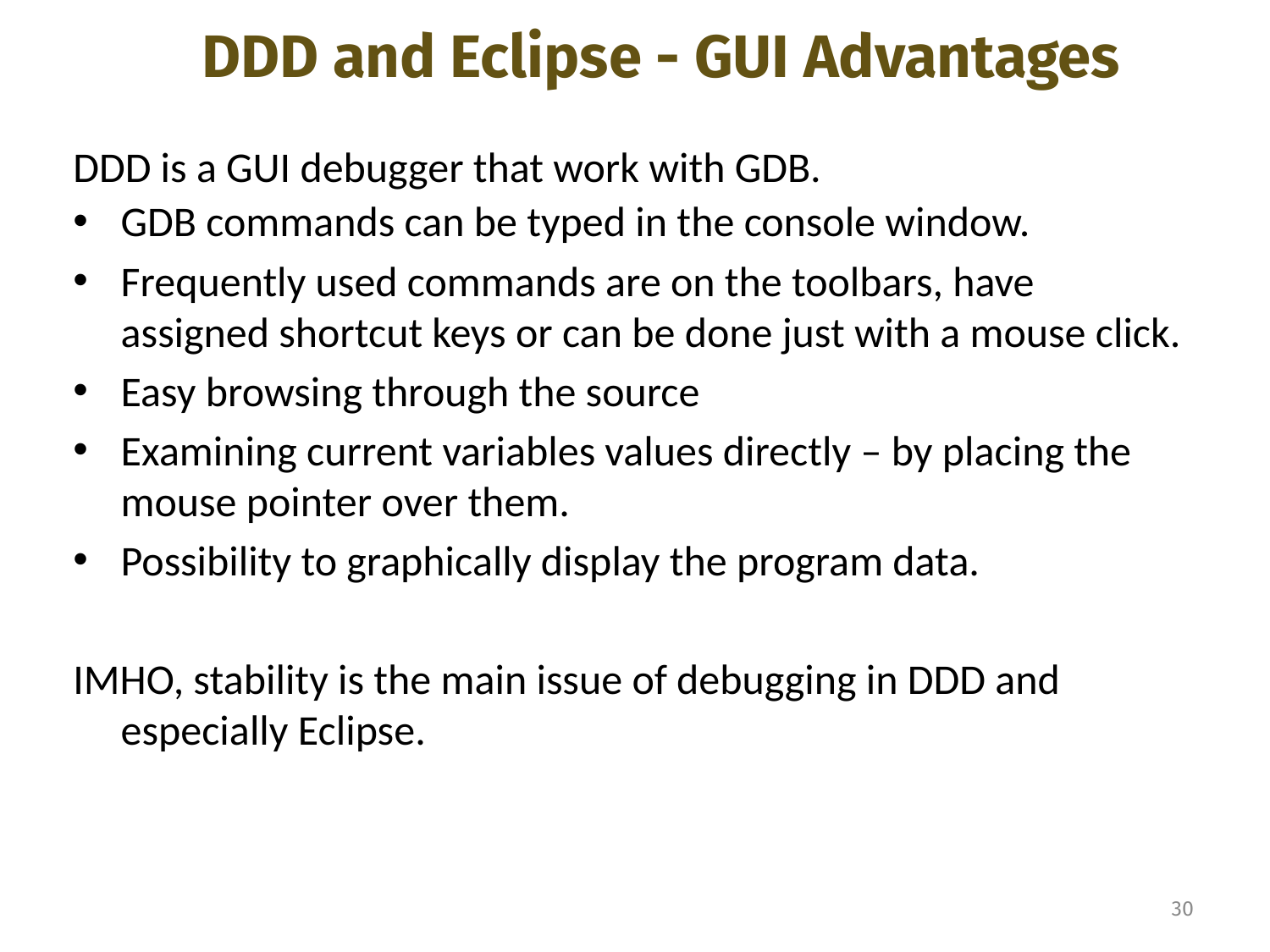

# DDD and Eclipse - GUI Advantages
DDD is a GUI debugger that work with GDB.
GDB commands can be typed in the console window.
Frequently used commands are on the toolbars, have assigned shortcut keys or can be done just with a mouse click.
Easy browsing through the source
Examining current variables values directly – by placing the mouse pointer over them.
Possibility to graphically display the program data.

IMHO, stability is the main issue of debugging in DDD and especially Eclipse.
30